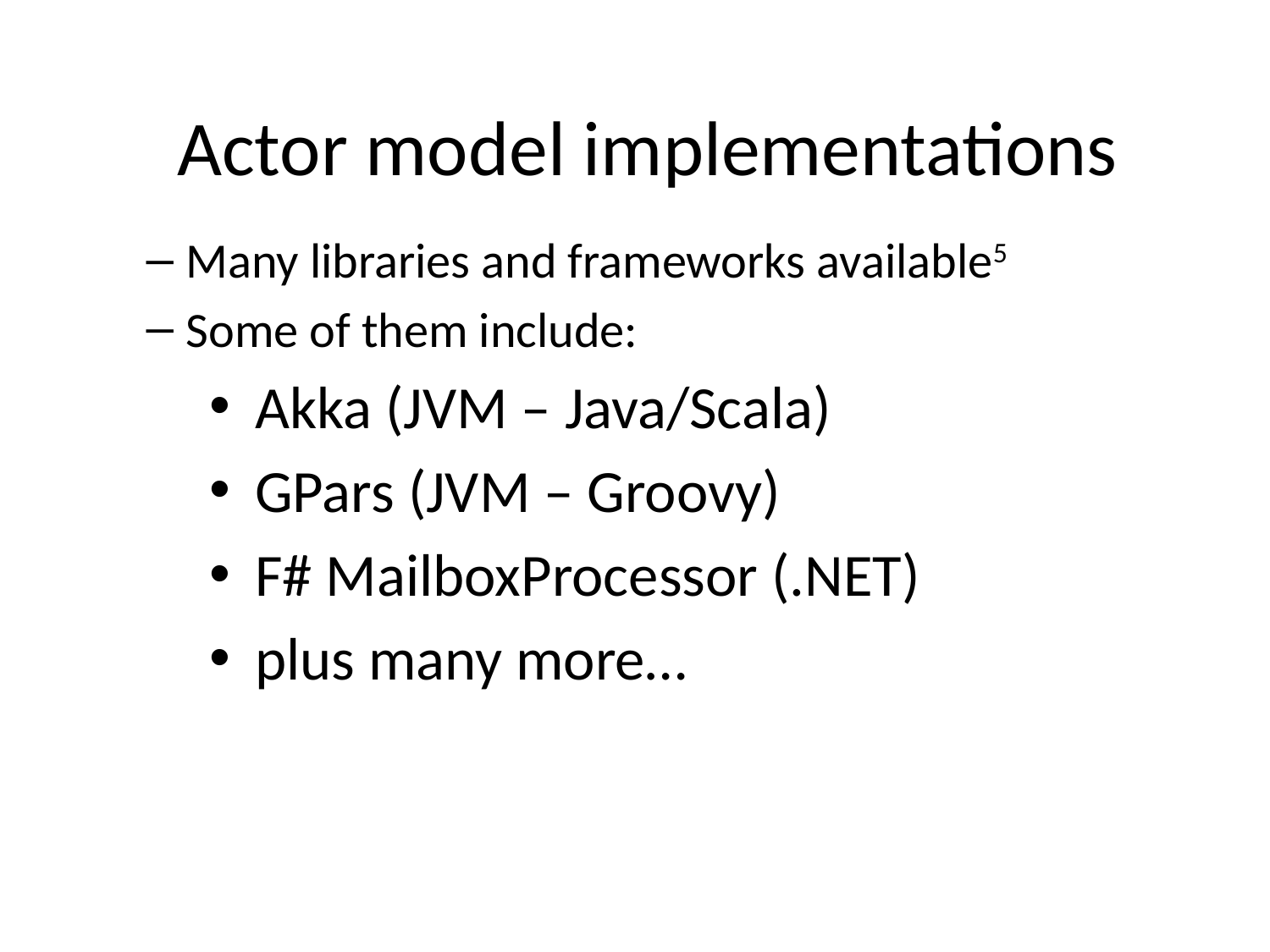

# Actor model implementations
Many libraries and frameworks available5
Some of them include:
 Akka (JVM – Java/Scala)
 GPars (JVM – Groovy)
 F# MailboxProcessor (.NET)
 plus many more…